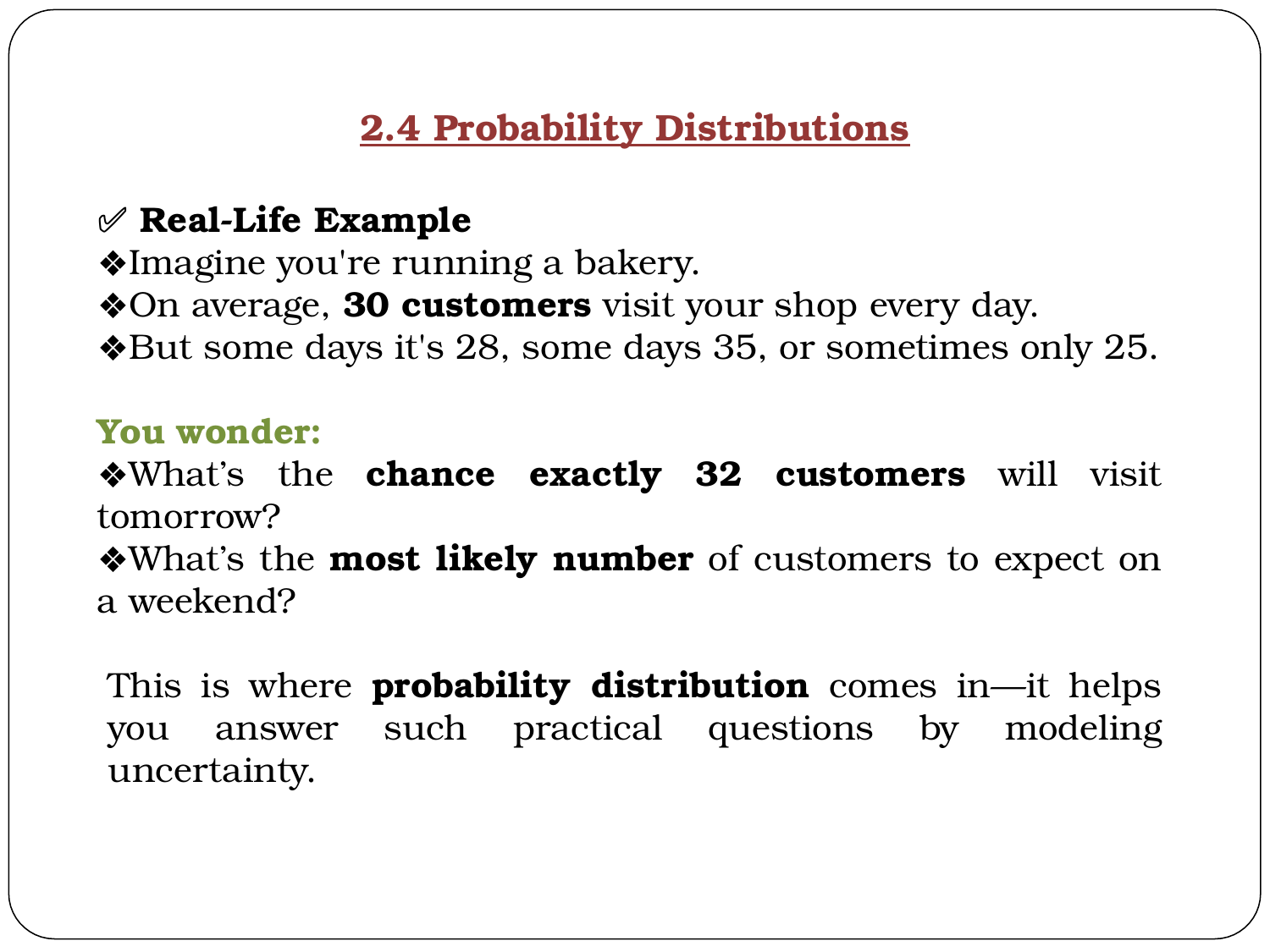

2.4 Probability Distributions

✅ Real-Life Example
Imagine you're running a bakery.
On average, 30 customers visit your shop every day.
But some days it's 28, some days 35, or sometimes only 25.

You wonder:
What’s the chance exactly 32 customers will visit tomorrow?
What’s the most likely number of customers to expect on a weekend?
This is where probability distribution comes in—it helps you answer such practical questions by modeling uncertainty.
2